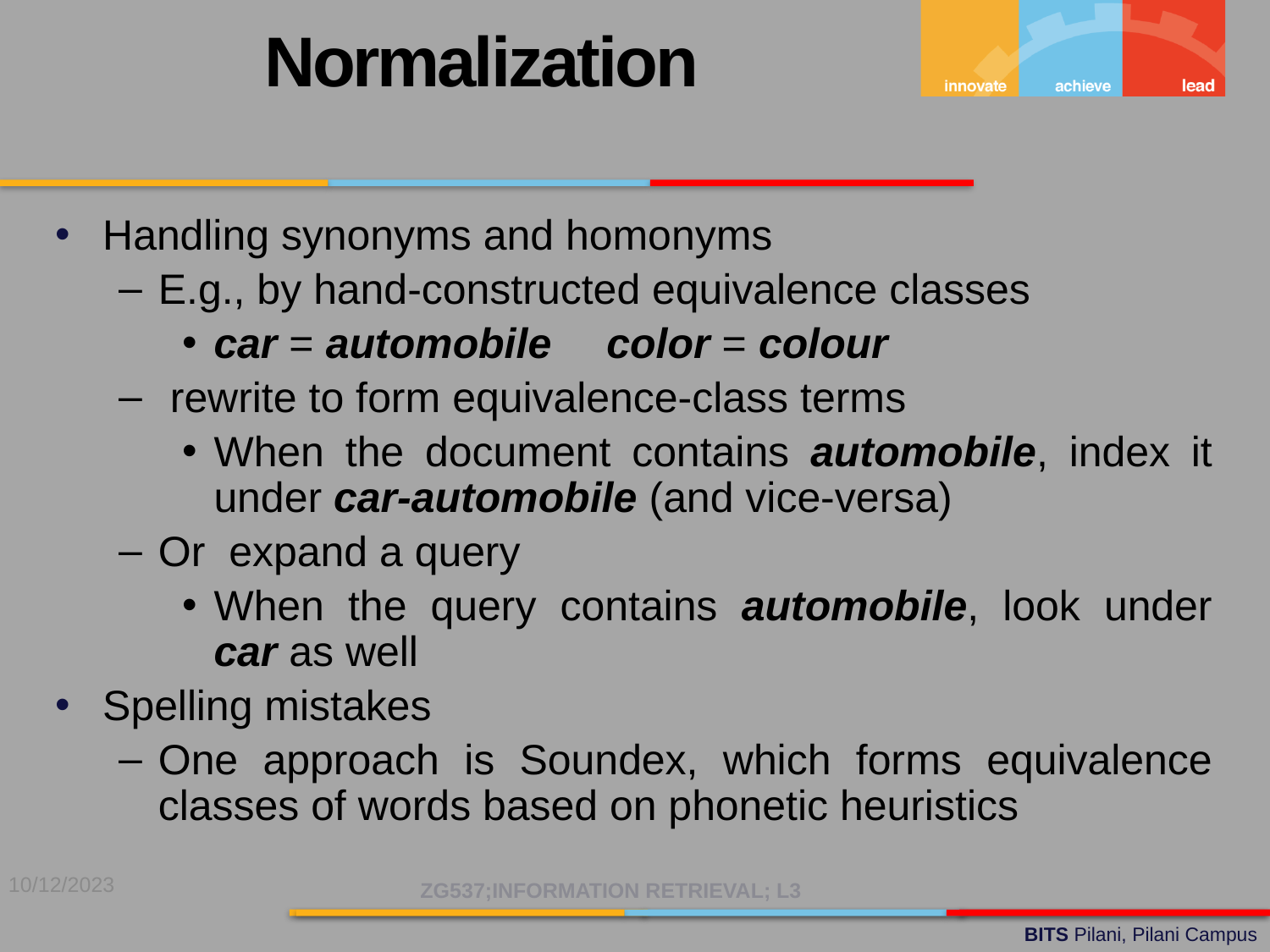

Normalization

Handling synonyms and homonyms
E.g., by hand-constructed equivalence classes
car = automobile	 color = colour
 rewrite to form equivalence-class terms
When the document contains automobile, index it under car-automobile (and vice-versa)
Or  expand a query
When the query contains automobile, look under car as well
Spelling mistakes
One approach is Soundex, which forms equivalence classes of words based on phonetic heuristics
10/12/2023
ZG537;INFORMATION RETRIEVAL; L3